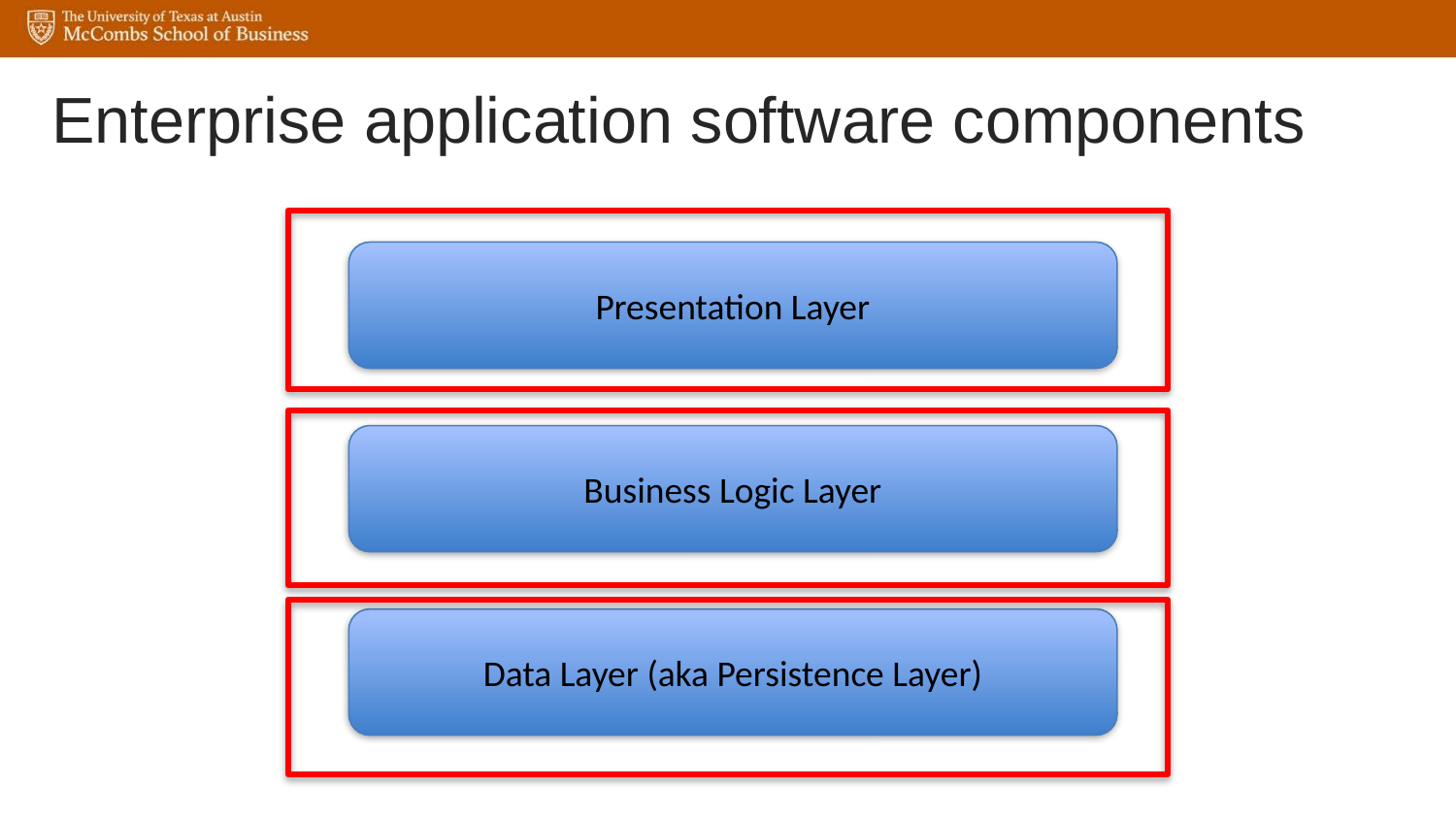

Enterprise application software components

Presentation Layer
Business Logic Layer
Data Layer (aka Persistence Layer)